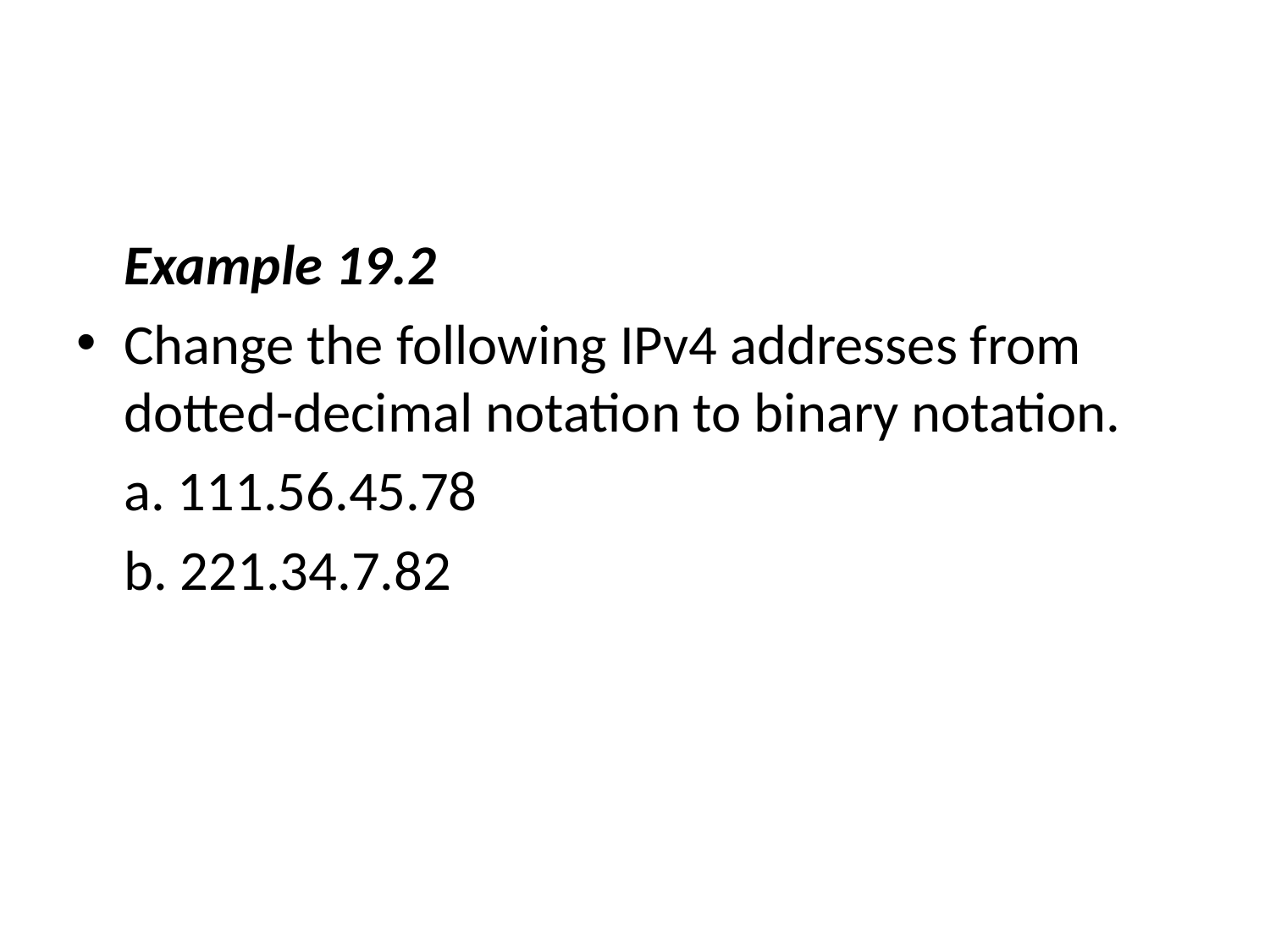

#
	Example 19.2
Change the following IPv4 addresses from dotted-decimal notation to binary notation.
	a. 111.56.45.78
	b. 221.34.7.82